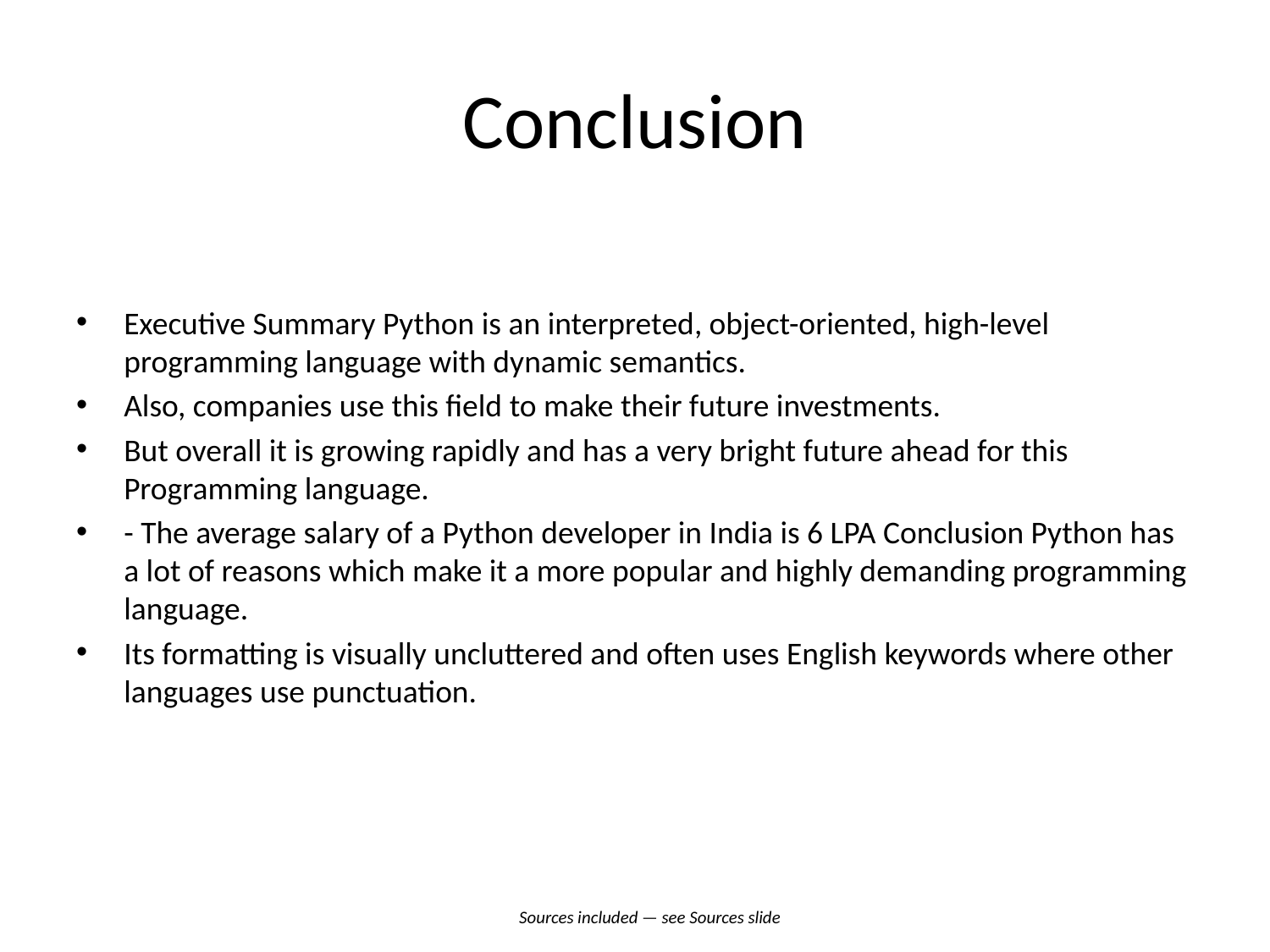

# Conclusion

Executive Summary Python is an interpreted, object-oriented, high-level programming language with dynamic semantics.
Also, companies use this field to make their future investments.
But overall it is growing rapidly and has a very bright future ahead for this Programming language.
- The average salary of a Python developer in India is 6 LPA Conclusion Python has a lot of reasons which make it a more popular and highly demanding programming language.
Its formatting is visually uncluttered and often uses English keywords where other languages use punctuation.
Sources included — see Sources slide